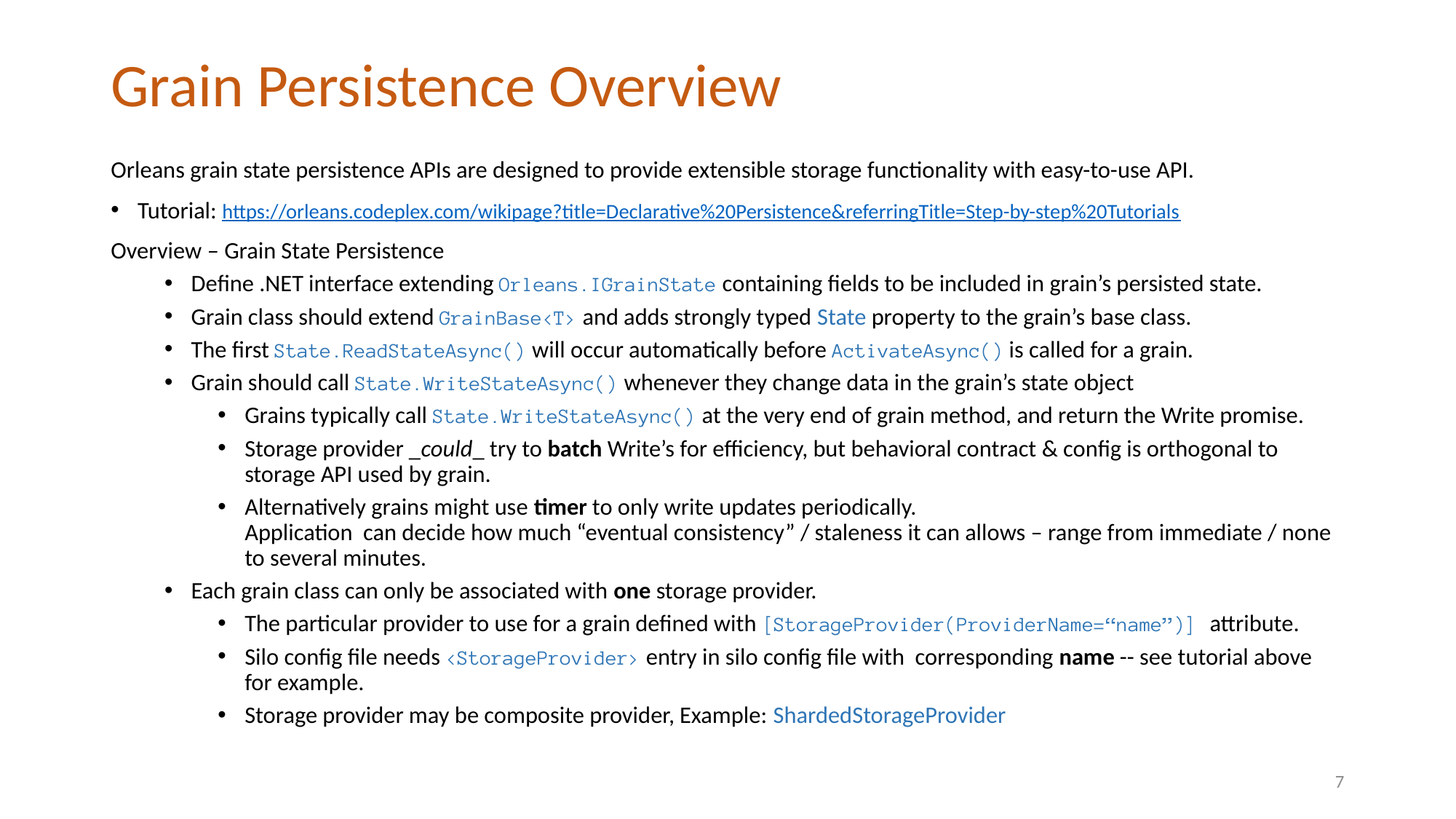

# Grain Persistence Overview
Orleans grain state persistence APIs are designed to provide extensible storage functionality with easy-to-use API.
Tutorial: https://orleans.codeplex.com/wikipage?title=Declarative%20Persistence&referringTitle=Step-by-step%20Tutorials
Overview – Grain State Persistence
Define .NET interface extending Orleans.IGrainState containing fields to be included in grain’s persisted state.
Grain class should extend GrainBase<T> and adds strongly typed State property to the grain’s base class.
The first State.ReadStateAsync() will occur automatically before ActivateAsync() is called for a grain.
Grain should call State.WriteStateAsync() whenever they change data in the grain’s state object
Grains typically call State.WriteStateAsync() at the very end of grain method, and return the Write promise.
Storage provider _could_ try to batch Write’s for efficiency, but behavioral contract & config is orthogonal to storage API used by grain.
Alternatively grains might use timer to only write updates periodically.
Application  can decide how much “eventual consistency” / staleness it can allows – range from immediate / none to several minutes.
Each grain class can only be associated with one storage provider.
The particular provider to use for a grain defined with [StorageProvider(ProviderName=“name”)] attribute.
Silo config file needs <StorageProvider> entry in silo config file with  corresponding name -- see tutorial above for example.
Storage provider may be composite provider, Example: ShardedStorageProvider
7